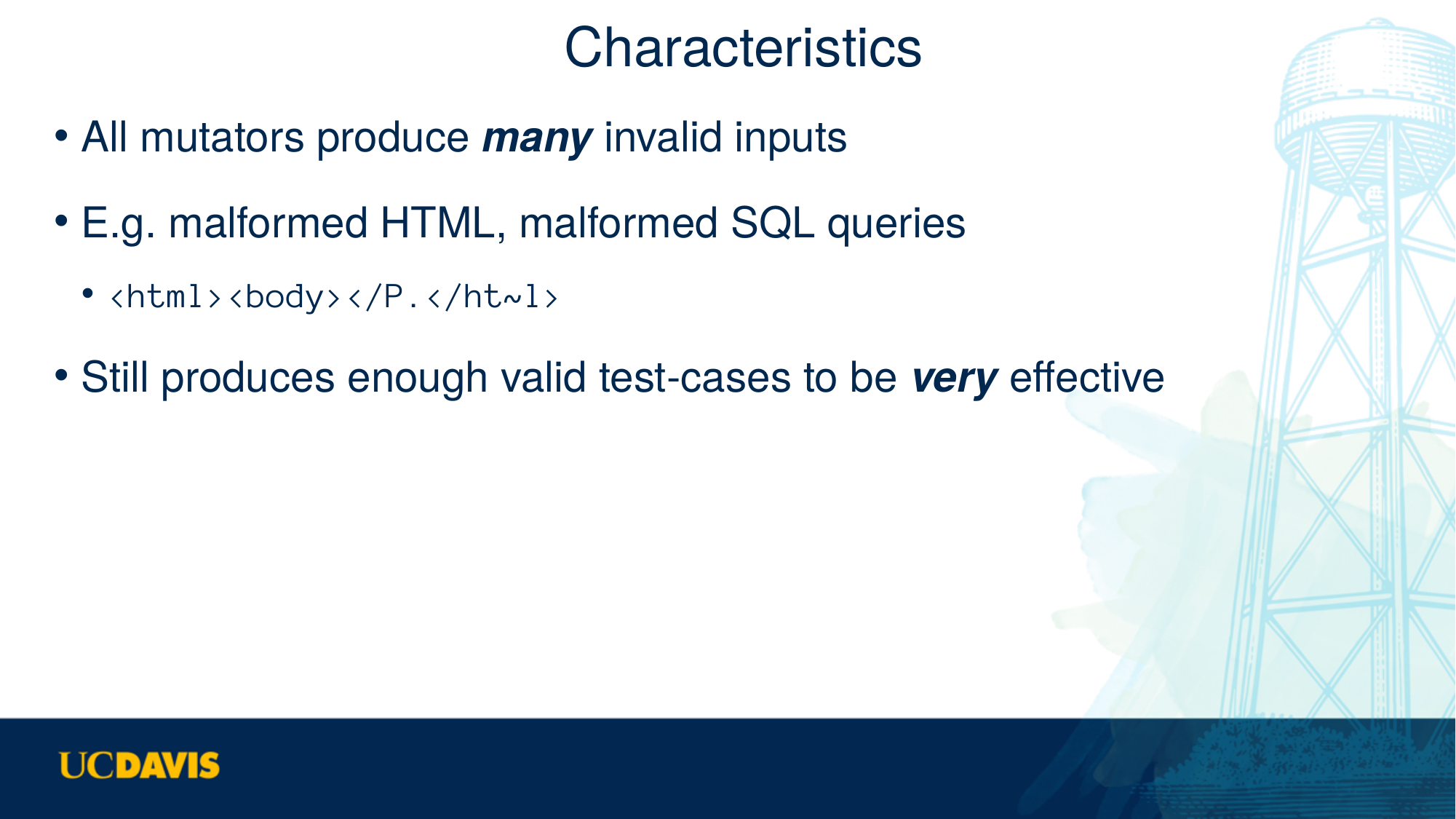

# Characteristics
All mutators produce many invalid inputs
E.g. malformed HTML, malformed SQL queries
<html><body></P.</ht~l>
Still produces enough valid test-cases to be very effective